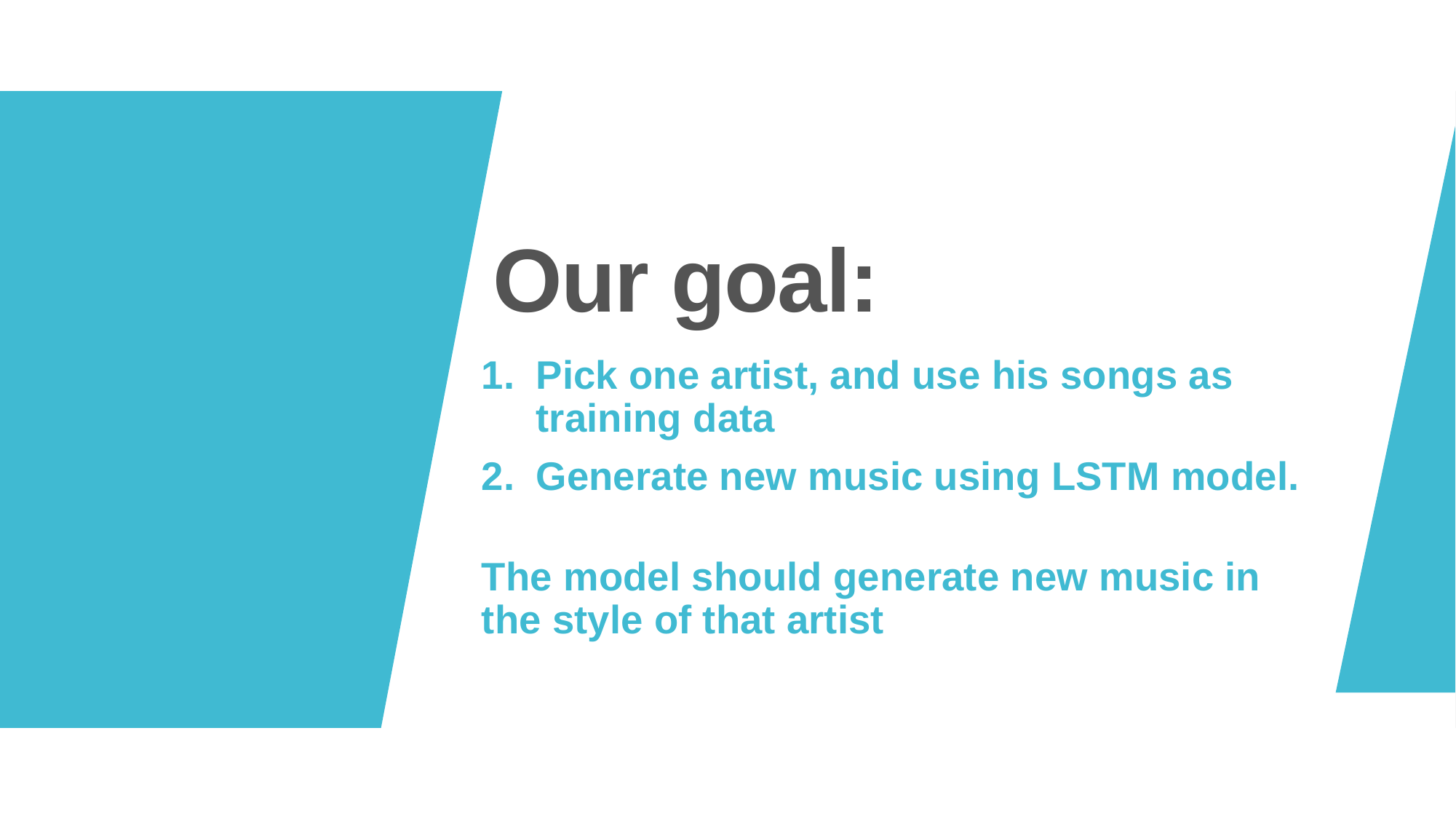

Our goal:
Pick one artist, and use his songs as training data
Generate new music using LSTM model.
The model should generate new music in the style of that artist